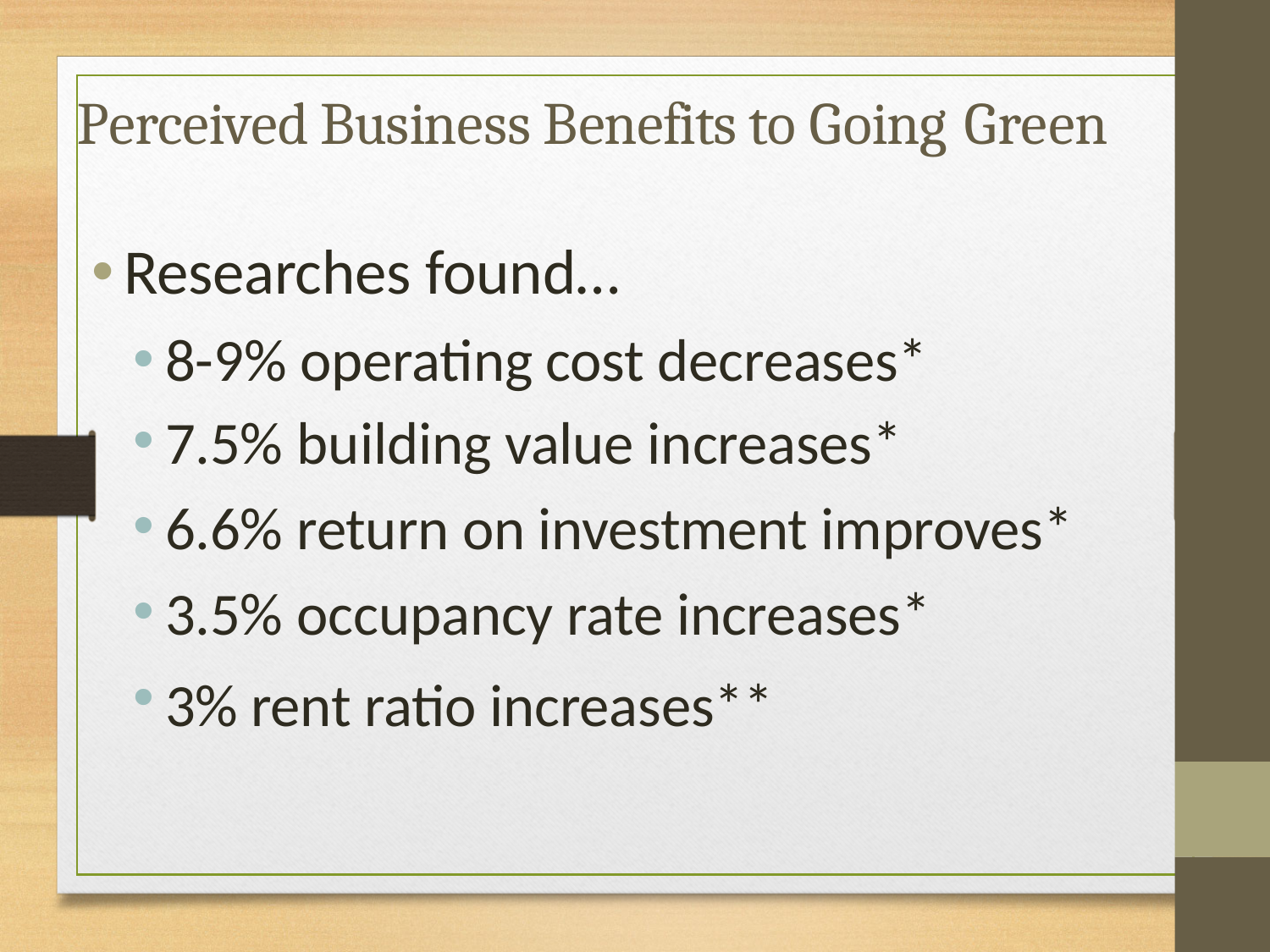

Perceived Business Benefits to Going
Green
•
Researches found…
•
•
•
•
•
8-9%
7.5%
6.6%
3.5%
operating cost decreases*
building value increases*
return on investment improves*
occupancy rate increases*
3% rent ratio increases**